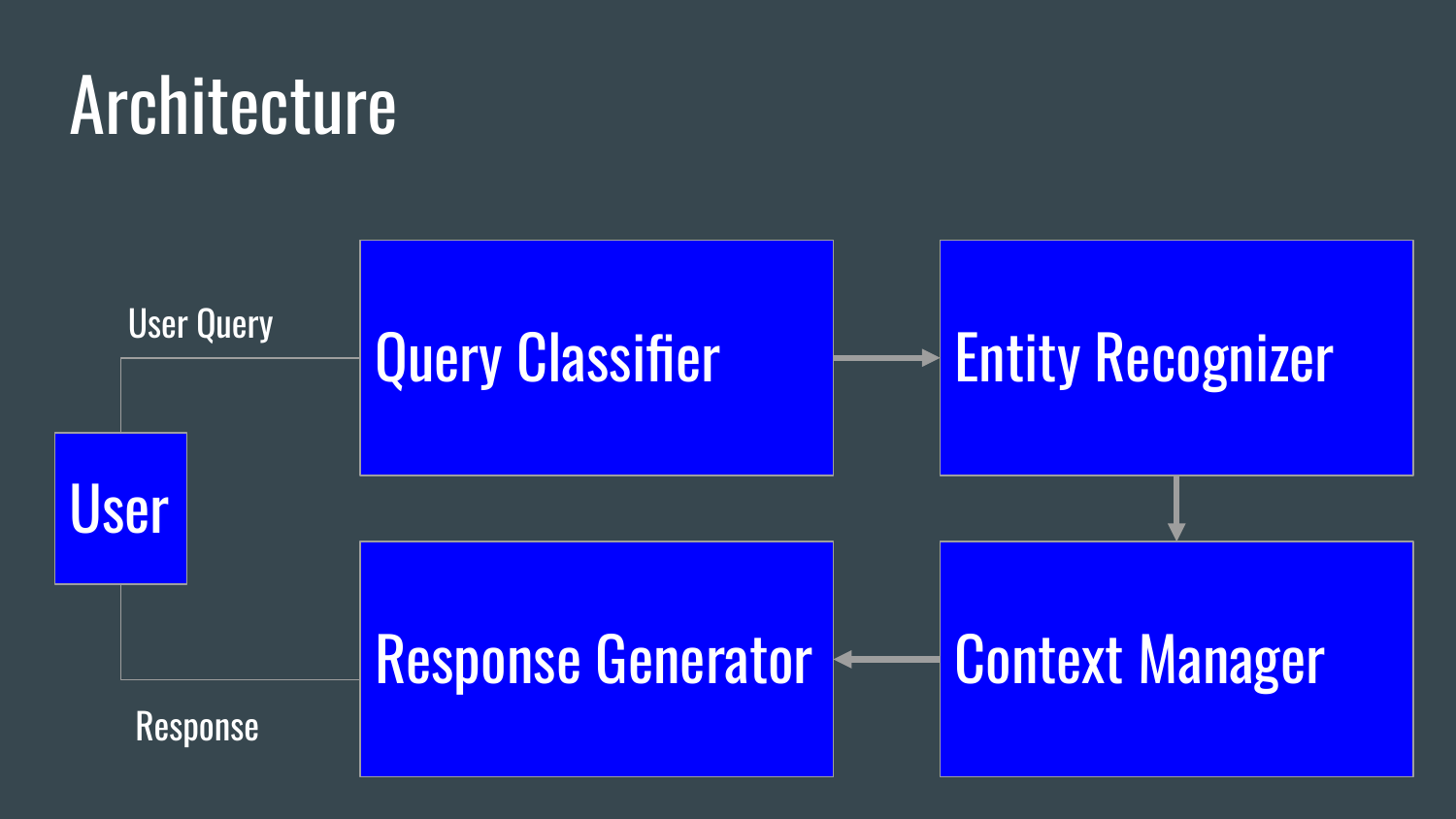

# Architecture
Query Classifier
Entity Recognizer
User Query
User
Response Generator
Context Manager
Response